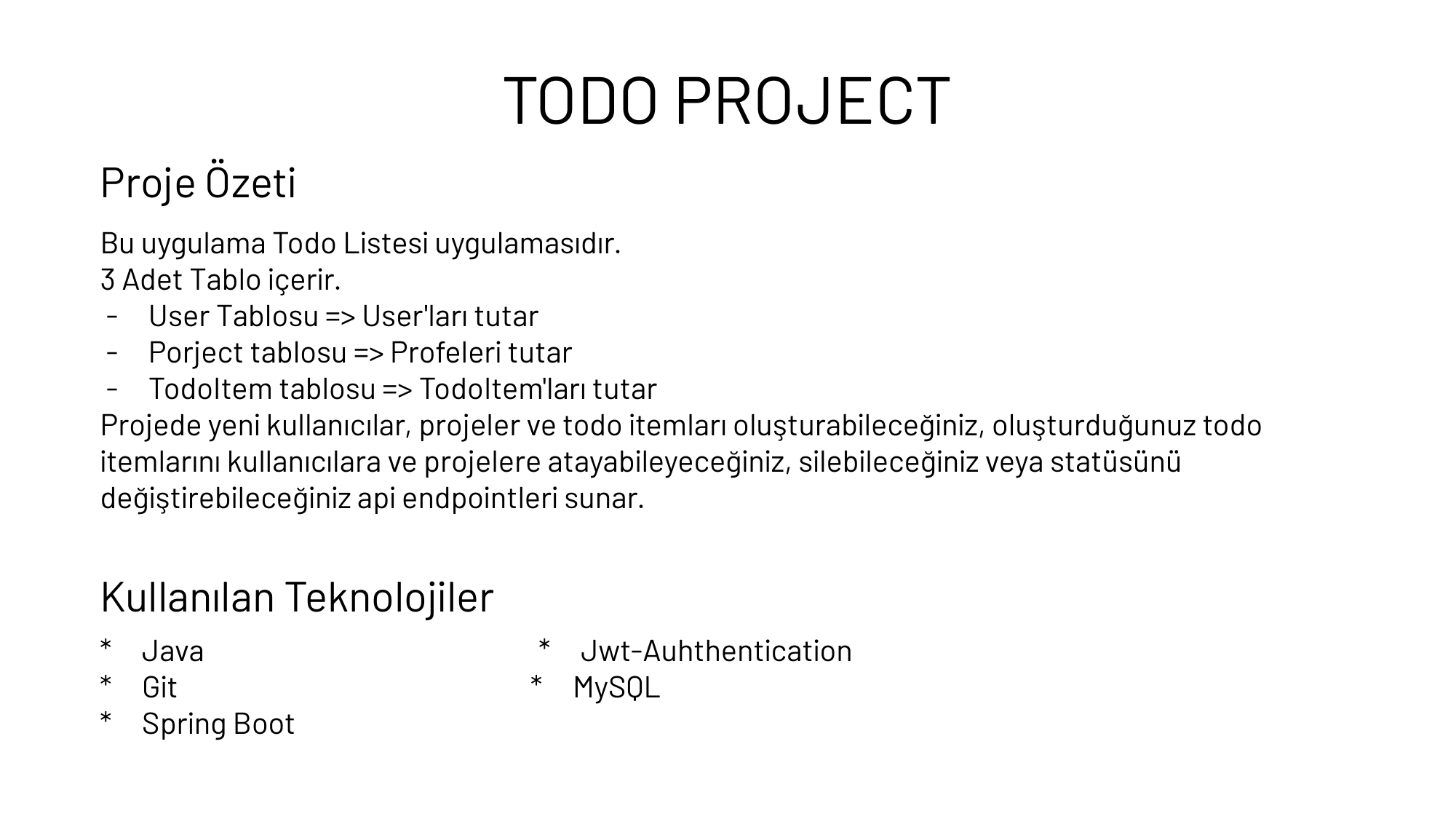

TODO PROJECT
Proje Özeti
Bu uygulama Todo Listesi uygulamasıdır.
3 Adet Tablo içerir.
 - User Tablosu => User'ları tutar
 - Porject tablosu => Profeleri tutar
 - TodoItem tablosu => TodoItem'ları tutar
Projede yeni kullanıcılar, projeler ve todo itemları oluşturabileceğiniz, oluşturduğunuz todo itemlarını kullanıcılara ve projelere atayabileyeceğiniz, silebileceğiniz veya statüsünü değiştirebileceğiniz api endpointleri sunar.
Kullanılan Teknolojiler
* Java           * Jwt-Auhthentication
* Git              * MySQL
* Spring Boot